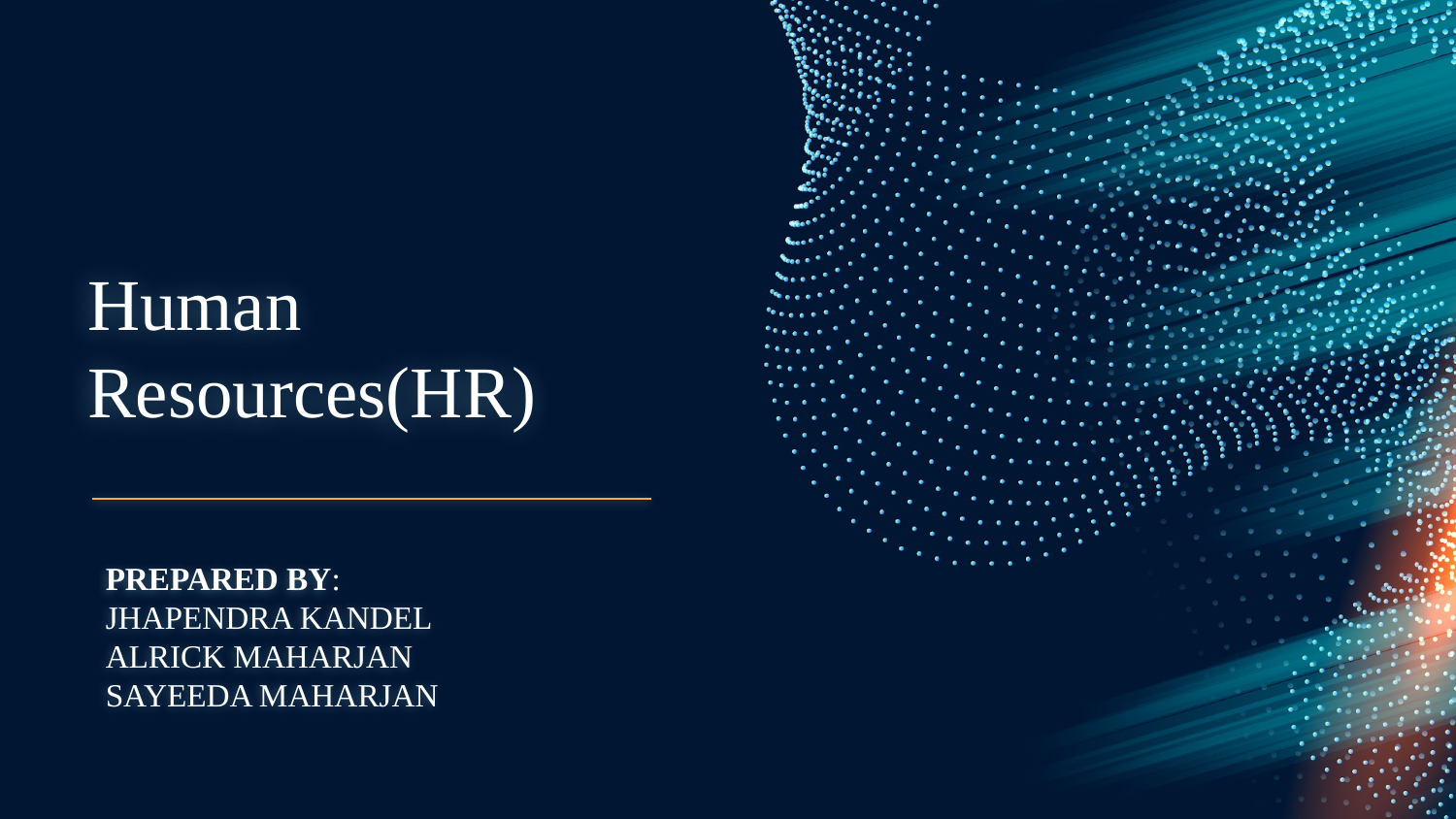

# Human Resources(HR)
PREPARED BY:
JHAPENDRA KANDEL
ALRICK MAHARJAN
SAYEEDA MAHARJAN